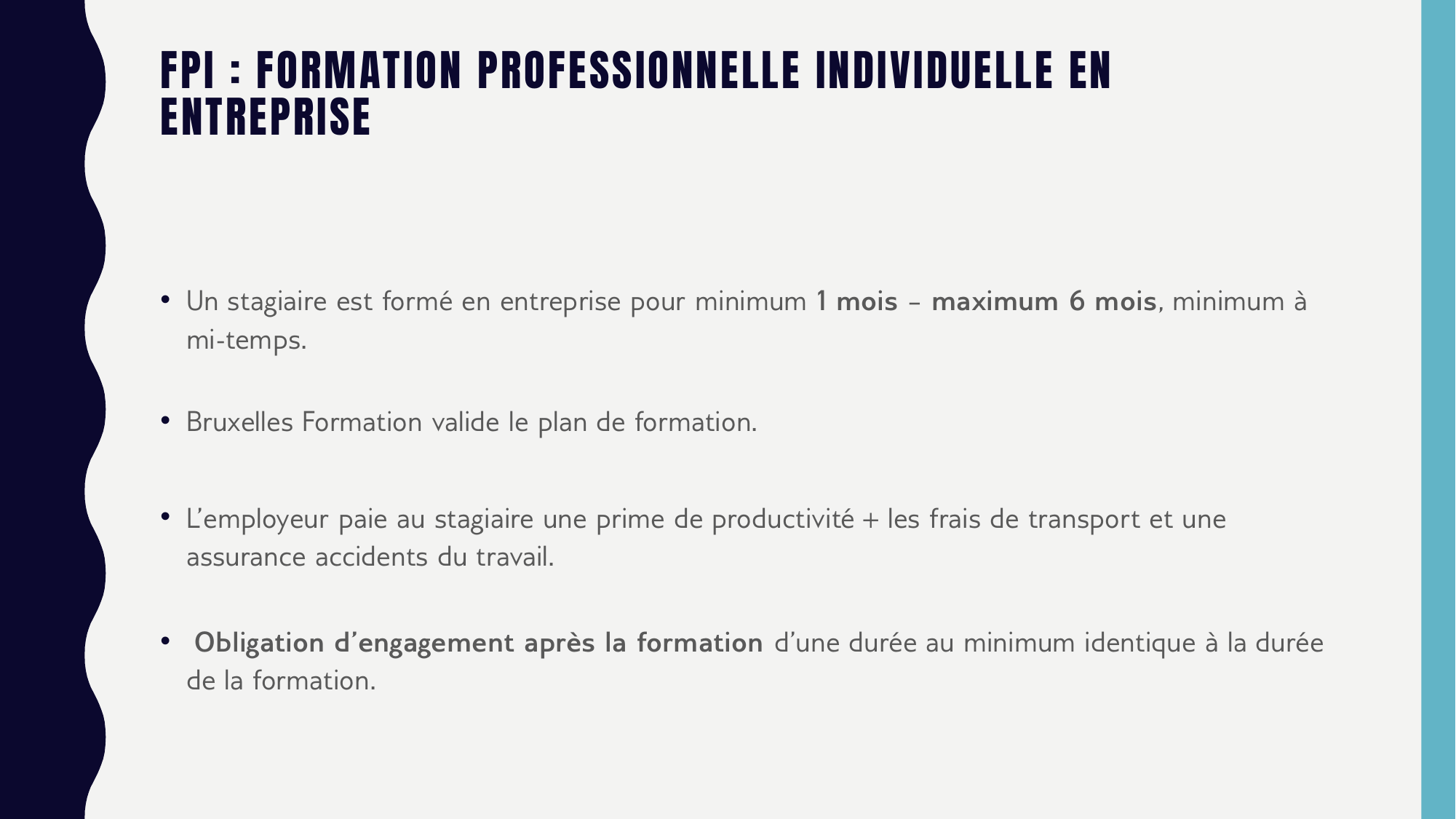

# FPI : Formation professionnelle individuelle en 	entreprise
Un stagiaire est formé en entreprise pour minimum 1 mois – maximum 6 mois, minimum à mi-temps.
Bruxelles Formation valide le plan de formation.

L’employeur paie au stagiaire une prime de productivité + les frais de transport et une assurance accidents du travail.
 Obligation d’engagement après la formation d’une durée au minimum identique à la durée de la formation.